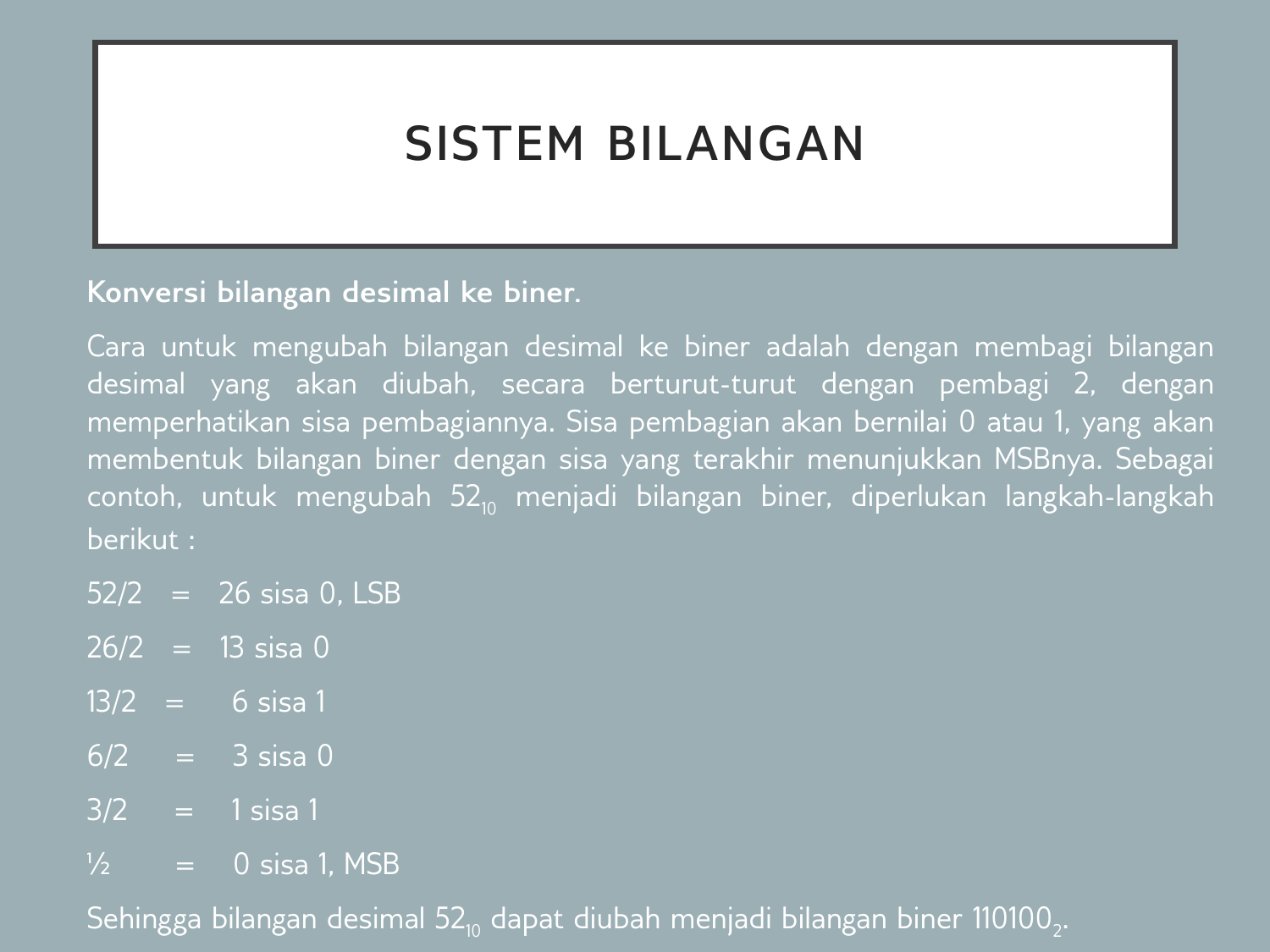

# SISTEM BILANGAN
Konversi bilangan desimal ke biner.
Cara untuk mengubah bilangan desimal ke biner adalah dengan membagi bilangan desimal yang akan diubah, secara berturut-turut dengan pembagi 2, dengan memperhatikan sisa pembagiannya. Sisa pembagian akan bernilai 0 atau 1, yang akan membentuk bilangan biner dengan sisa yang terakhir menunjukkan MSBnya. Sebagai contoh, untuk mengubah 5210 menjadi bilangan biner, diperlukan langkah-langkah berikut :
52/2   =   26 sisa 0, LSB
26/2   =   13 sisa 0
13/2   =     6 sisa 1
6/2     =    3 sisa 0
3/2     =    1 sisa 1
½       =    0 sisa 1, MSB
Sehingga bilangan desimal 5210 dapat diubah menjadi bilangan biner 1101002.